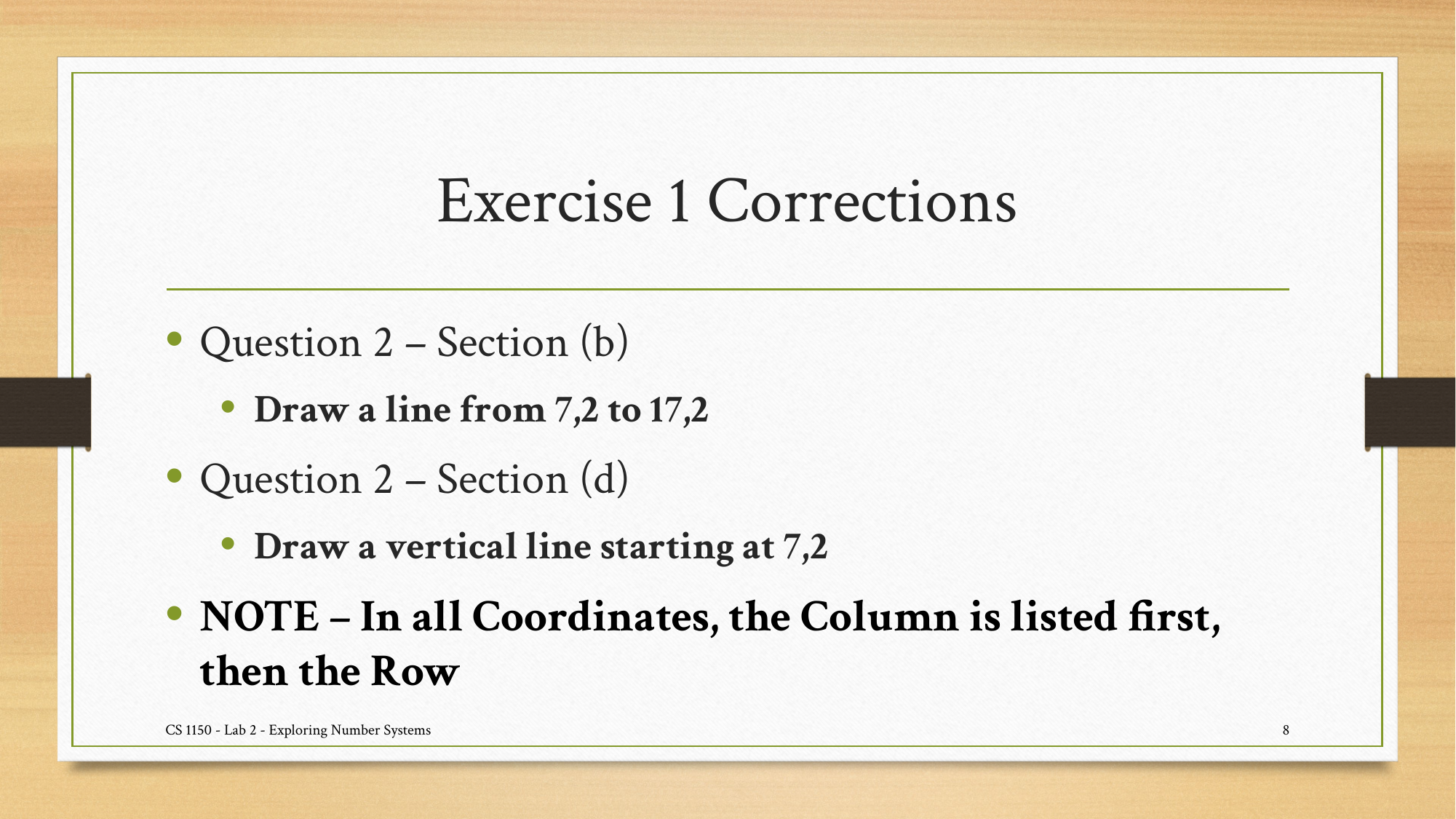

# Exercise 1 Corrections
Question 2 – Section (b)
Draw a line from 7,2 to 17,2
Question 2 – Section (d)
Draw a vertical line starting at 7,2
NOTE – In all Coordinates, the Column is listed first, then the Row
CS 1150 - Lab 2 - Exploring Number Systems
8